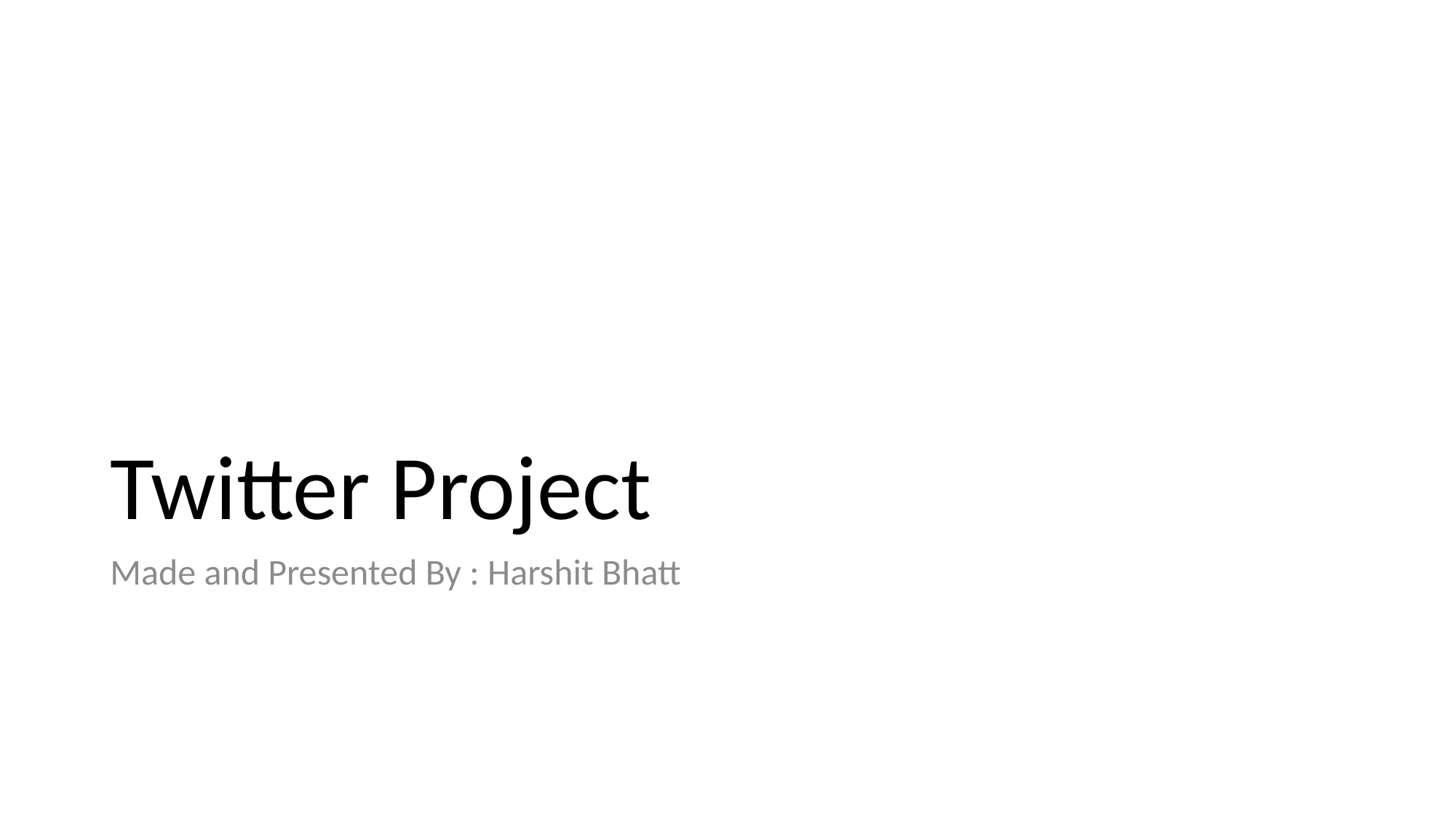

# Twitter Project
Made and Presented By : Harshit Bhatt